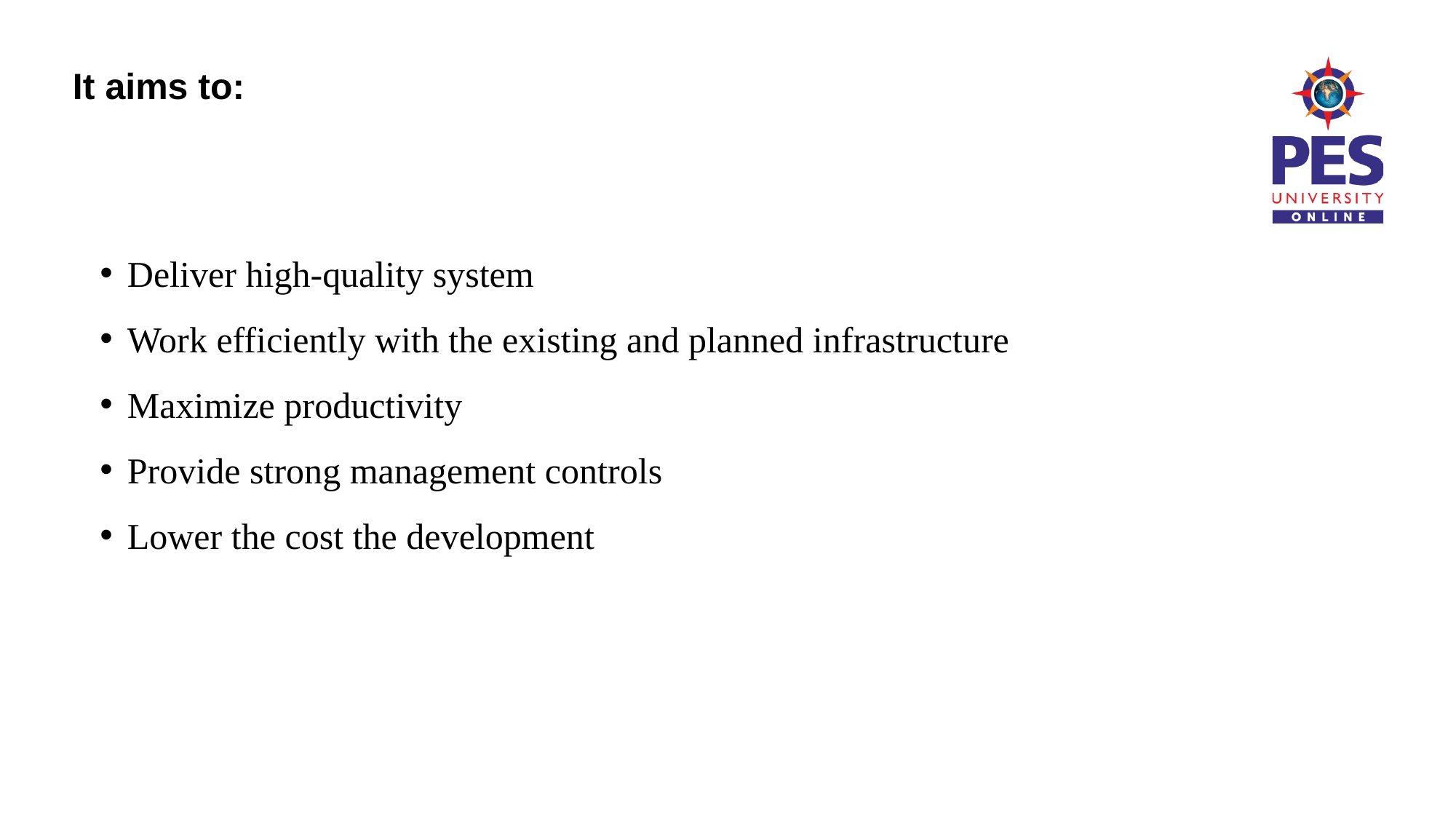

# It aims to:
Deliver high-quality system
Work efficiently with the existing and planned infrastructure
Maximize productivity
Provide strong management controls
Lower the cost the development